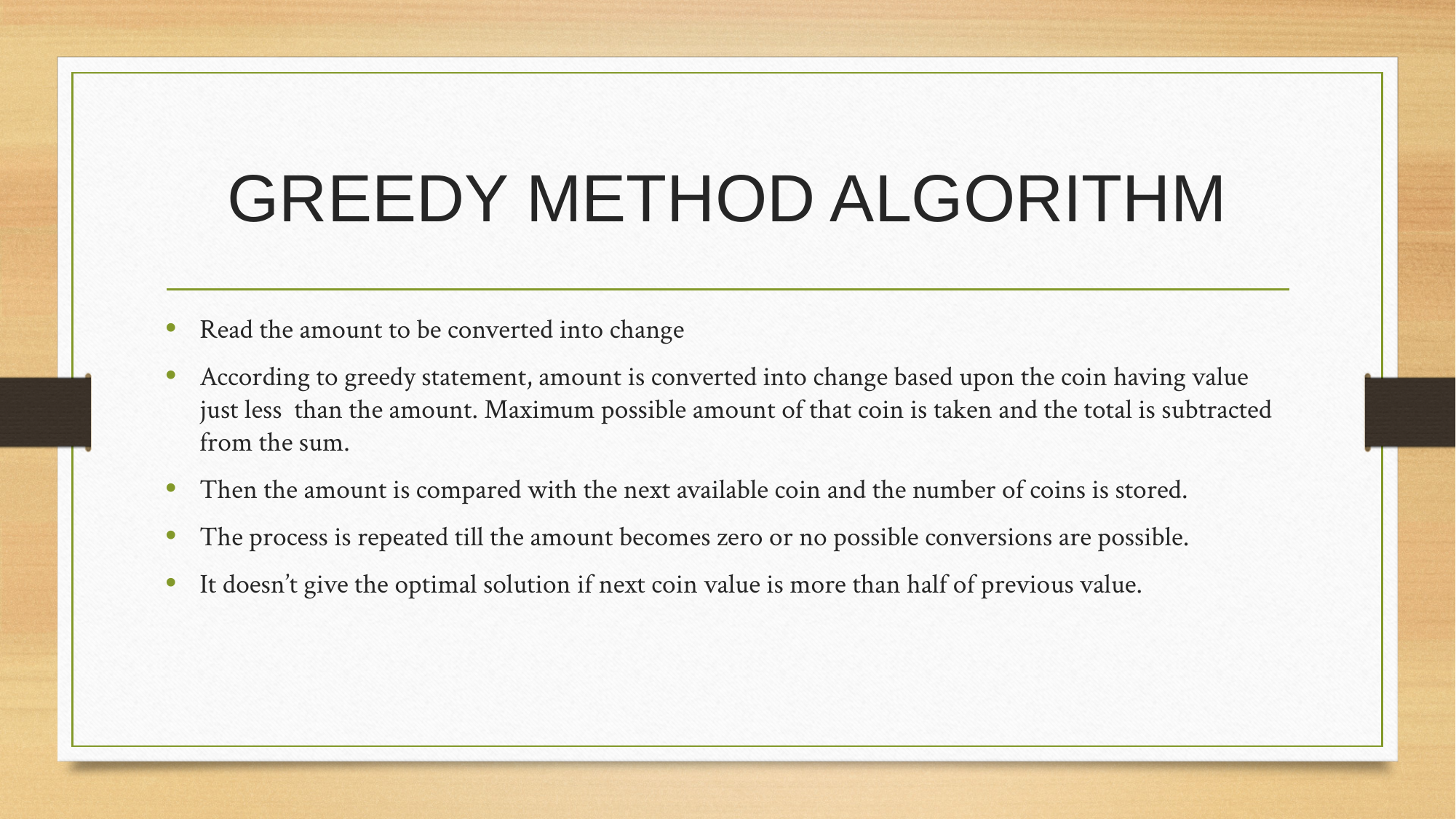

# GREEDY METHOD ALGORITHM
Read the amount to be converted into change
According to greedy statement, amount is converted into change based upon the coin having value just less  than the amount. Maximum possible amount of that coin is taken and the total is subtracted from the sum.
Then the amount is compared with the next available coin and the number of coins is stored.
The process is repeated till the amount becomes zero or no possible conversions are possible.
It doesn’t give the optimal solution if next coin value is more than half of previous value.